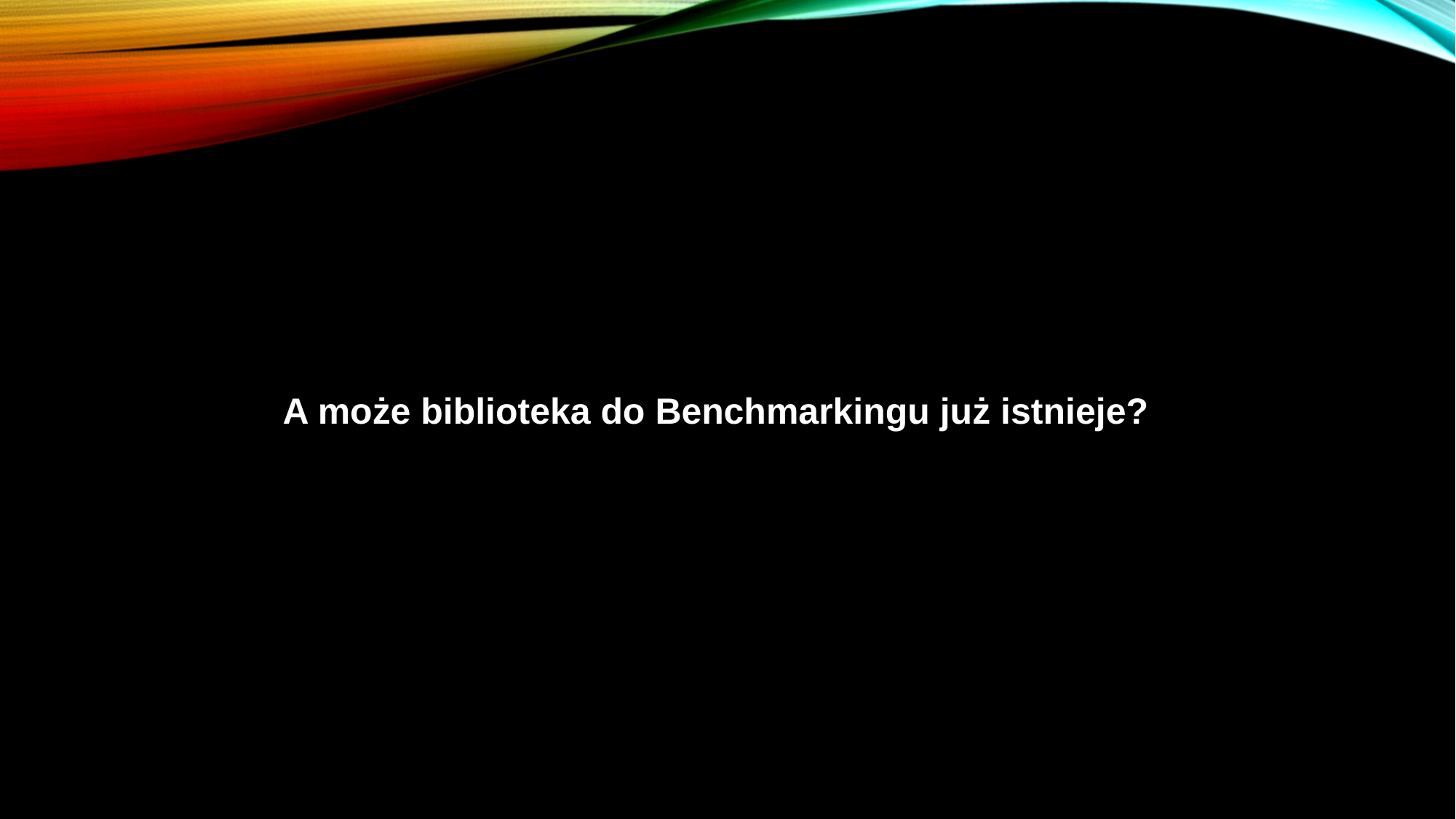

A może biblioteka do Benchmarkingu już istnieje?